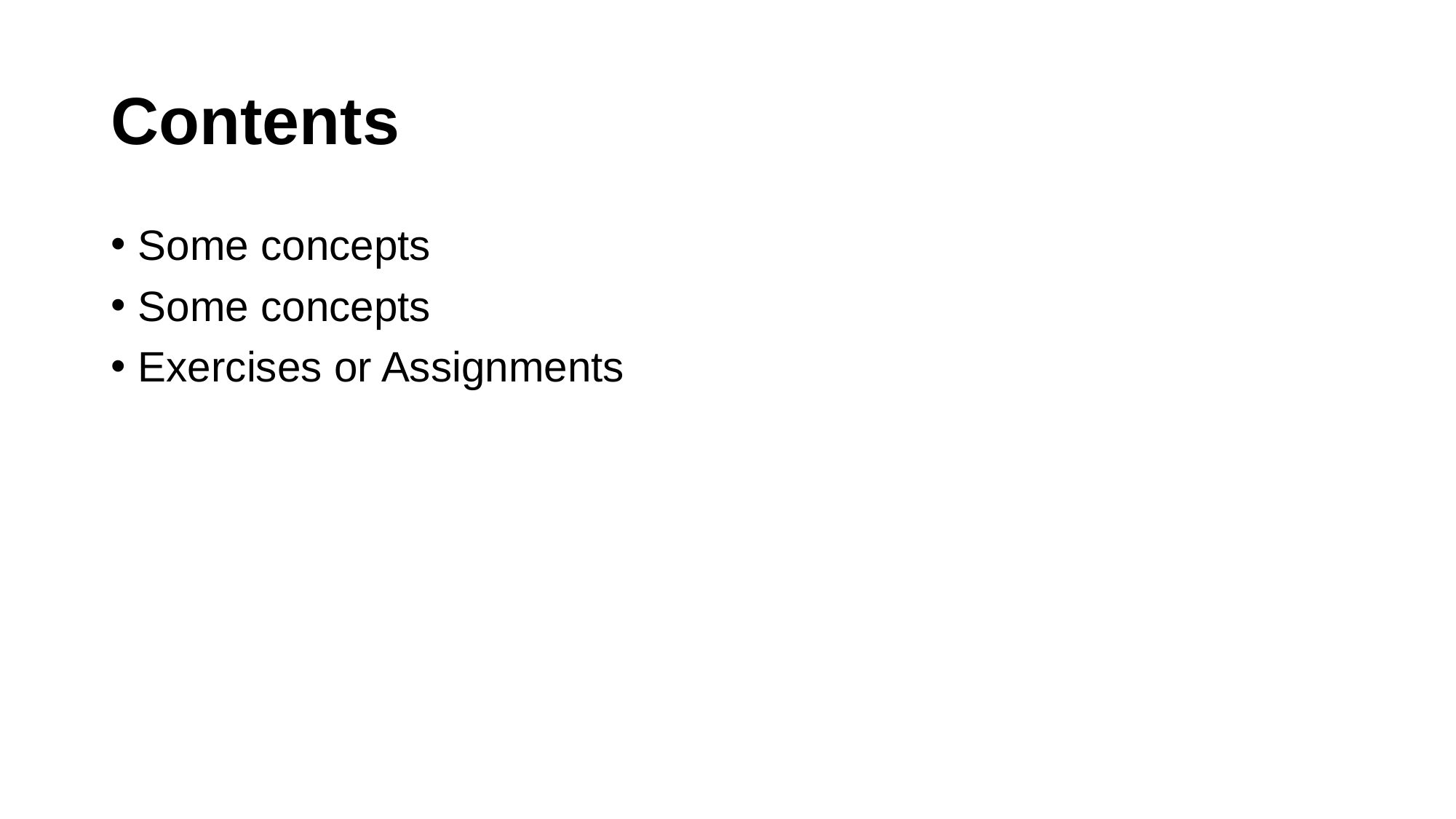

# Contents
Some concepts
Some concepts
Exercises or Assignments